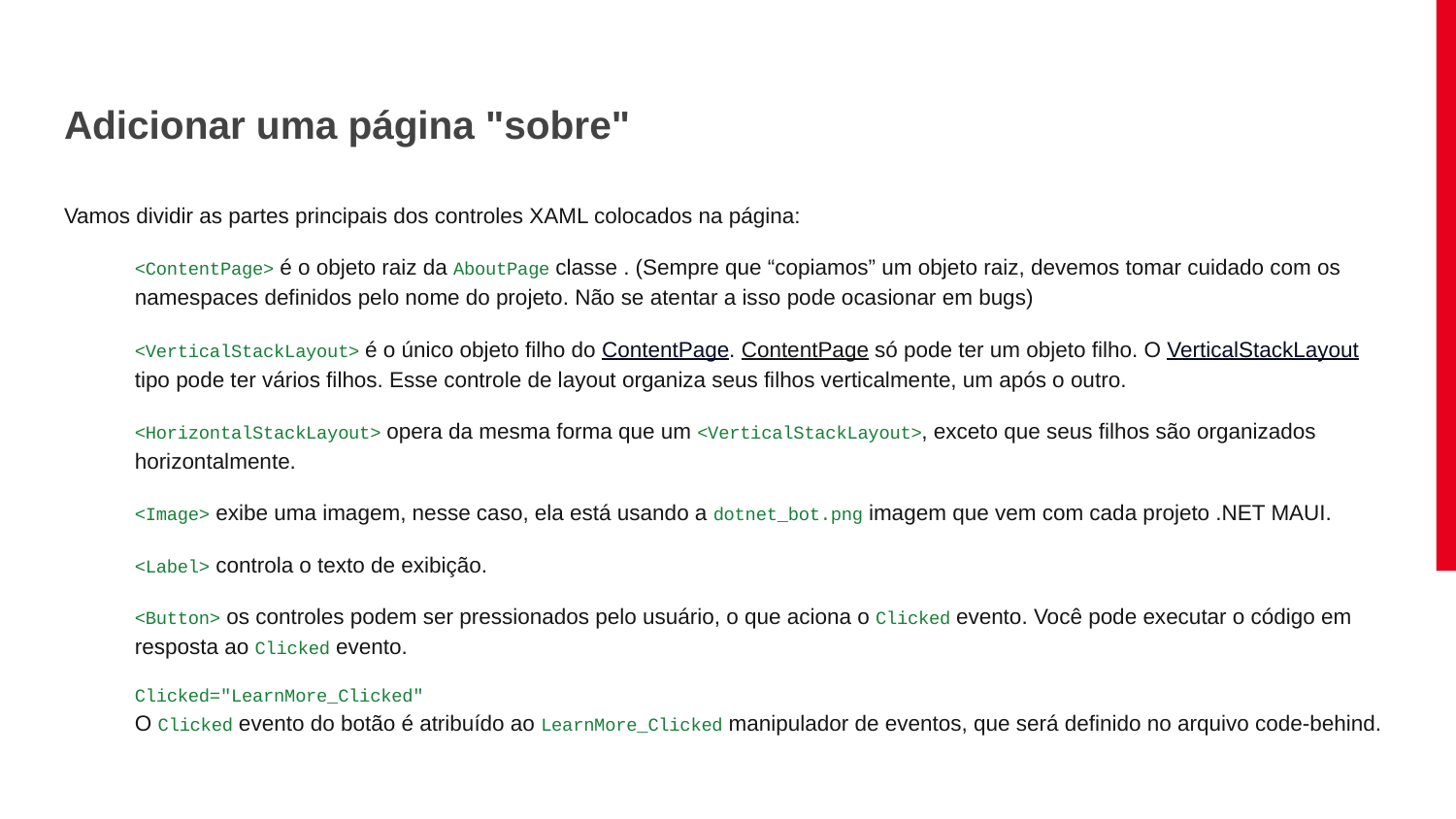

# Adicionar uma página "sobre"
Vamos dividir as partes principais dos controles XAML colocados na página:
<ContentPage> é o objeto raiz da AboutPage classe . (Sempre que “copiamos” um objeto raiz, devemos tomar cuidado com os namespaces definidos pelo nome do projeto. Não se atentar a isso pode ocasionar em bugs)
<VerticalStackLayout> é o único objeto filho do ContentPage. ContentPage só pode ter um objeto filho. O VerticalStackLayout tipo pode ter vários filhos. Esse controle de layout organiza seus filhos verticalmente, um após o outro.
<HorizontalStackLayout> opera da mesma forma que um <VerticalStackLayout>, exceto que seus filhos são organizados horizontalmente.
<Image> exibe uma imagem, nesse caso, ela está usando a dotnet_bot.png imagem que vem com cada projeto .NET MAUI.
<Label> controla o texto de exibição.
<Button> os controles podem ser pressionados pelo usuário, o que aciona o Clicked evento. Você pode executar o código em resposta ao Clicked evento.
Clicked="LearnMore_Clicked"
O Clicked evento do botão é atribuído ao LearnMore_Clicked manipulador de eventos, que será definido no arquivo code-behind.